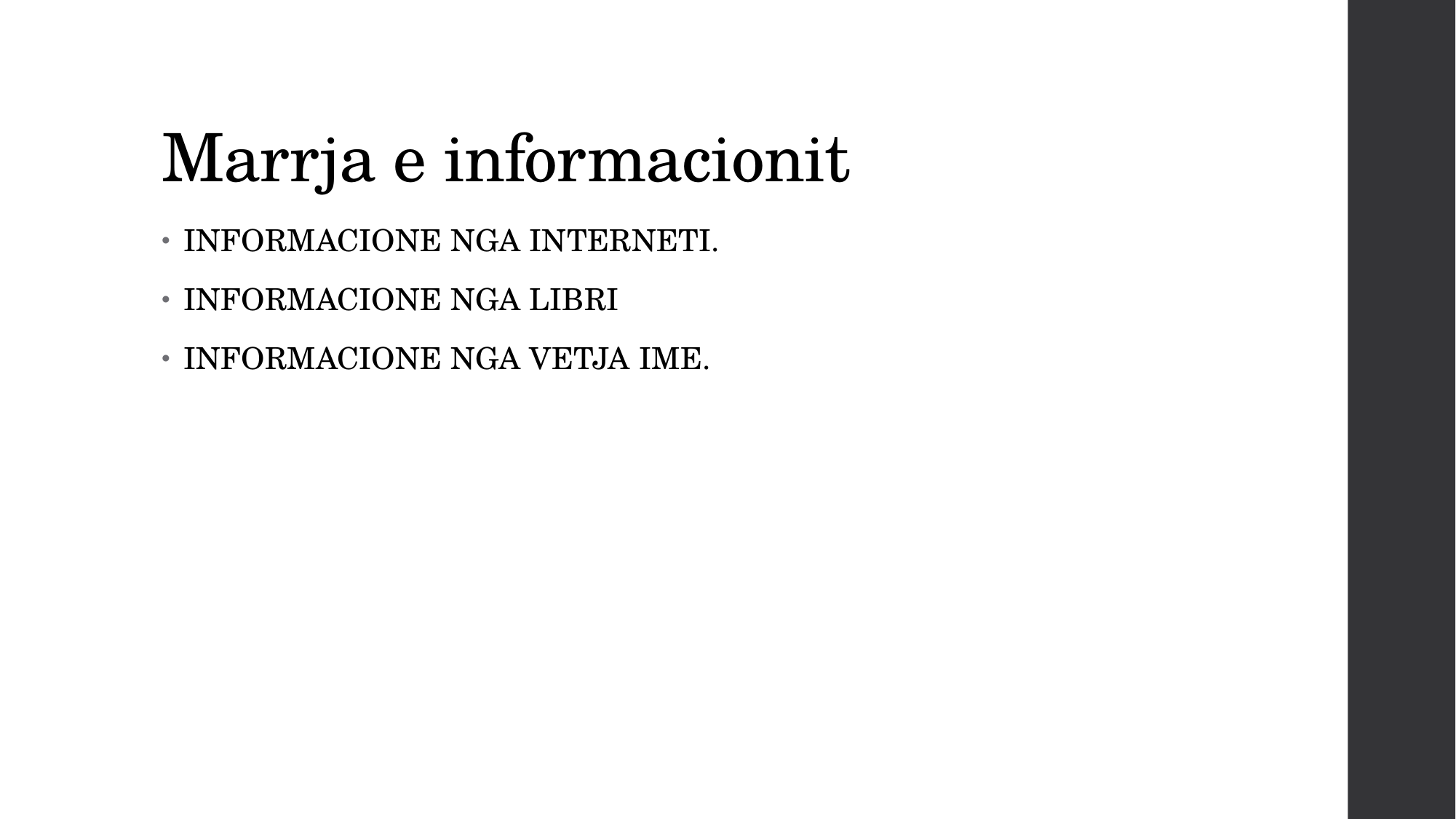

# Marrja e informacionit
INFORMACIONE NGA INTERNETI.
INFORMACIONE NGA LIBRI
INFORMACIONE NGA VETJA IME.